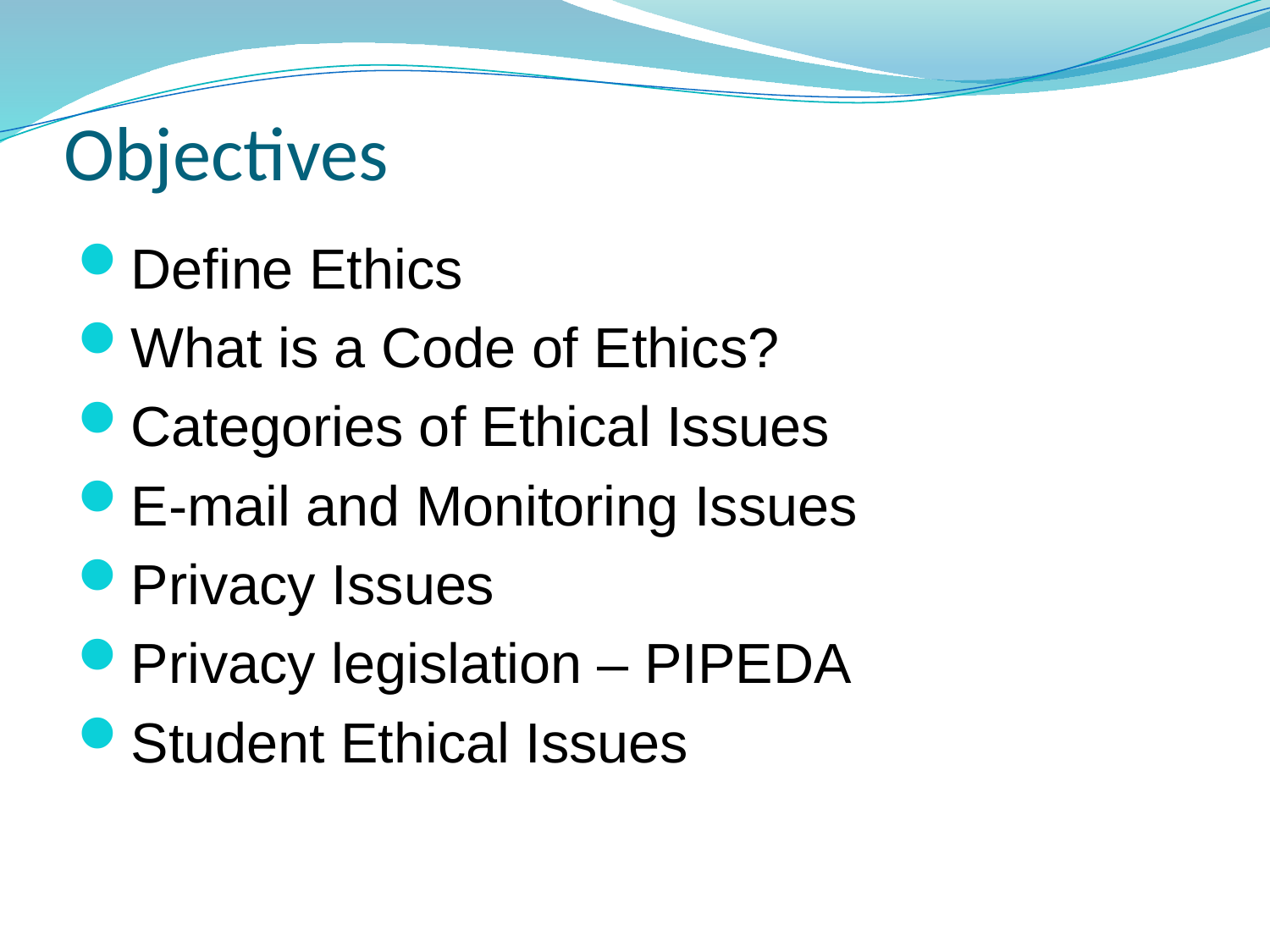

# Objectives
Define Ethics
What is a Code of Ethics?
Categories of Ethical Issues
E-mail and Monitoring Issues
Privacy Issues
Privacy legislation – PIPEDA
Student Ethical Issues